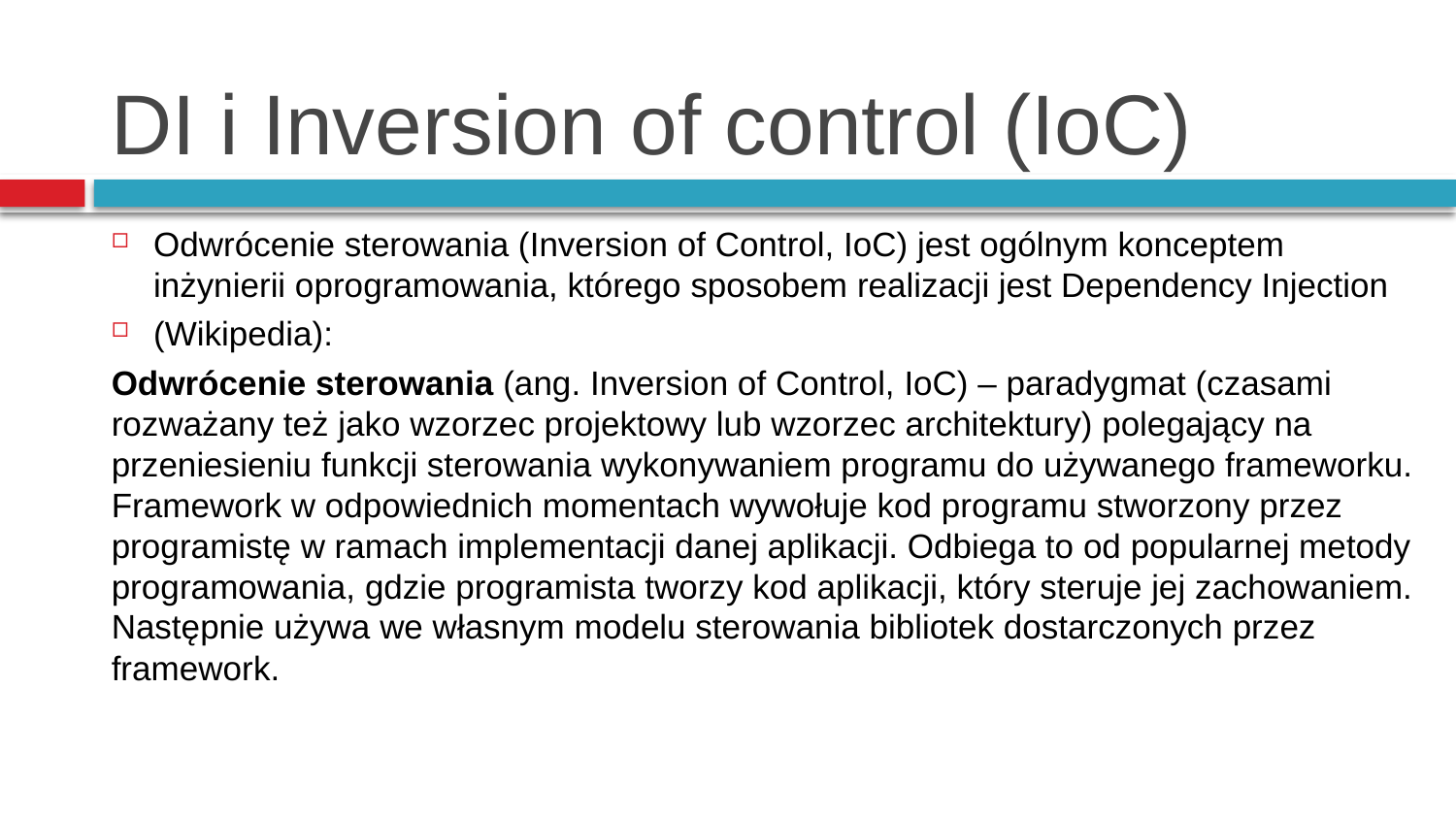

# DI i Inversion of control (IoC)
Odwrócenie sterowania (Inversion of Control, IoC) jest ogólnym konceptem inżynierii oprogramowania, którego sposobem realizacji jest Dependency Injection
(Wikipedia):
Odwrócenie sterowania (ang. Inversion of Control, IoC) – paradygmat (czasami rozważany też jako wzorzec projektowy lub wzorzec architektury) polegający na przeniesieniu funkcji sterowania wykonywaniem programu do używanego frameworku. Framework w odpowiednich momentach wywołuje kod programu stworzony przez programistę w ramach implementacji danej aplikacji. Odbiega to od popularnej metody programowania, gdzie programista tworzy kod aplikacji, który steruje jej zachowaniem. Następnie używa we własnym modelu sterowania bibliotek dostarczonych przez framework.